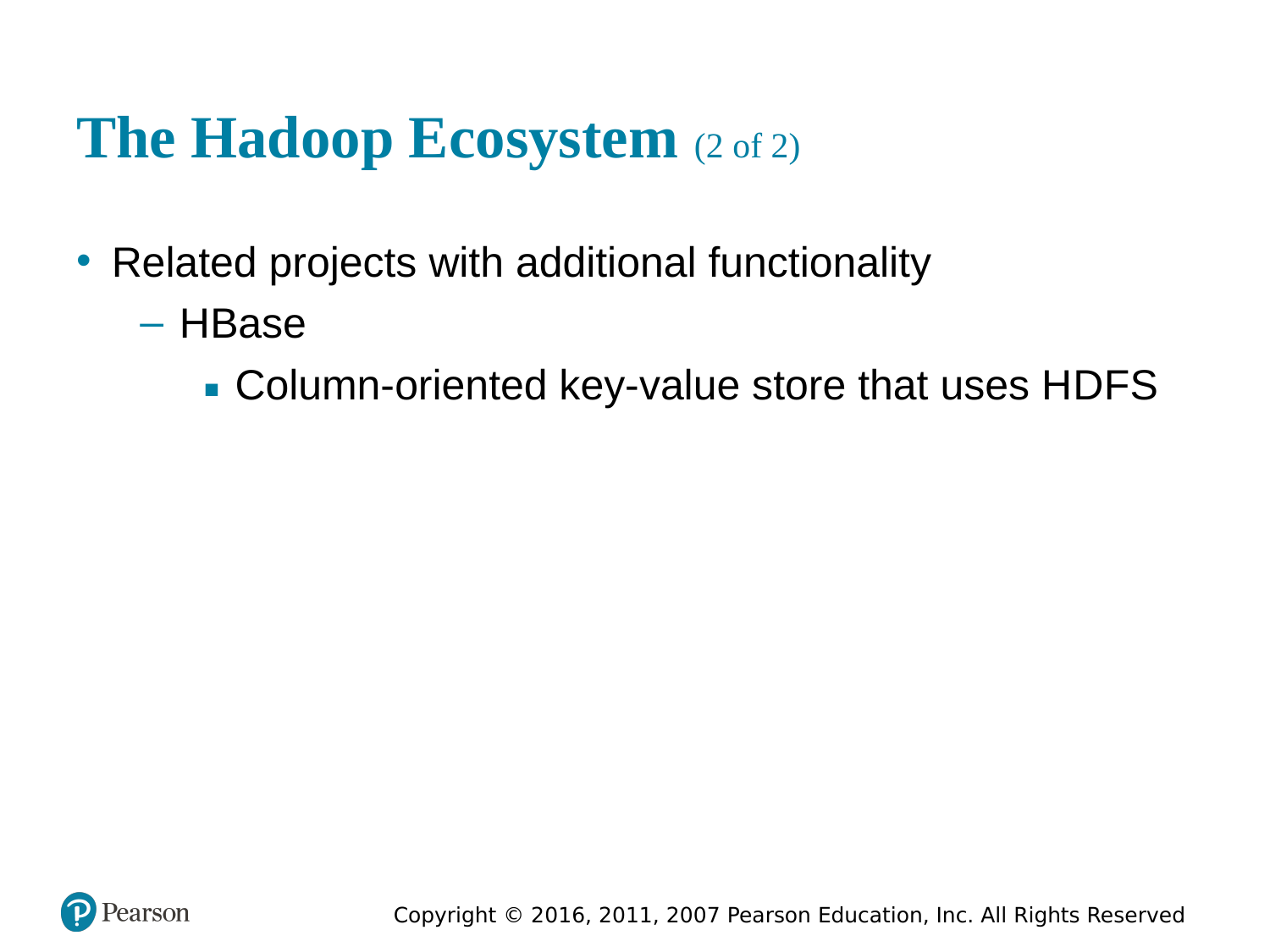

# The Hadoop Ecosystem (2 of 2)
Related projects with additional functionality
H Base
Column-oriented key-value store that uses H D F S